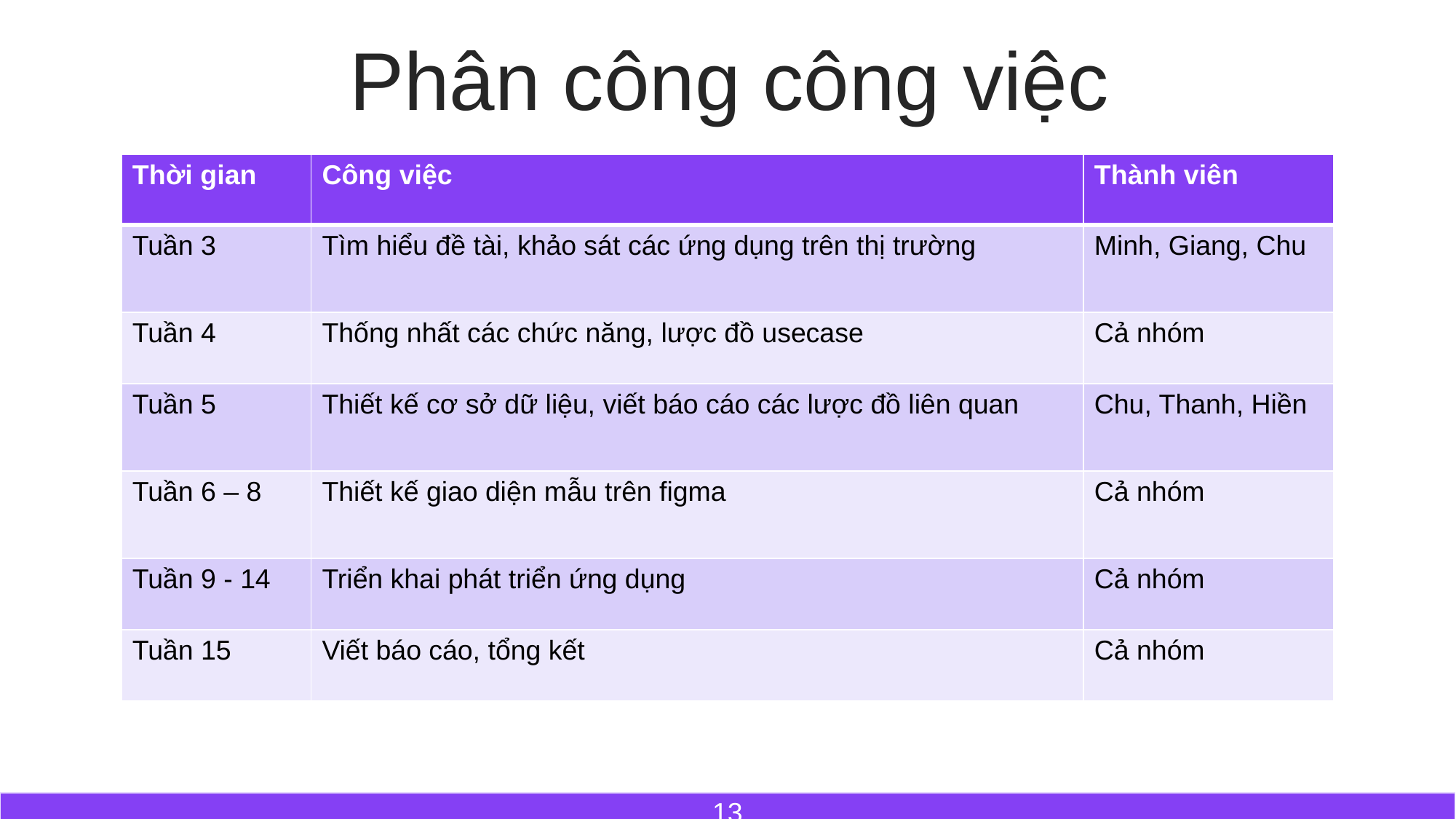

Phân công công việc
| Thời gian | Công việc | Thành viên |
| --- | --- | --- |
| Tuần 3 | Tìm hiểu đề tài, khảo sát các ứng dụng trên thị trường | Minh, Giang, Chu |
| Tuần 4 | Thống nhất các chức năng, lược đồ usecase | Cả nhóm |
| Tuần 5 | Thiết kế cơ sở dữ liệu, viết báo cáo các lược đồ liên quan | Chu, Thanh, Hiền |
| Tuần 6 – 8 | Thiết kế giao diện mẫu trên figma | Cả nhóm |
| Tuần 9 - 14 | Triển khai phát triển ứng dụng | Cả nhóm |
| Tuần 15 | Viết báo cáo, tổng kết | Cả nhóm |
13